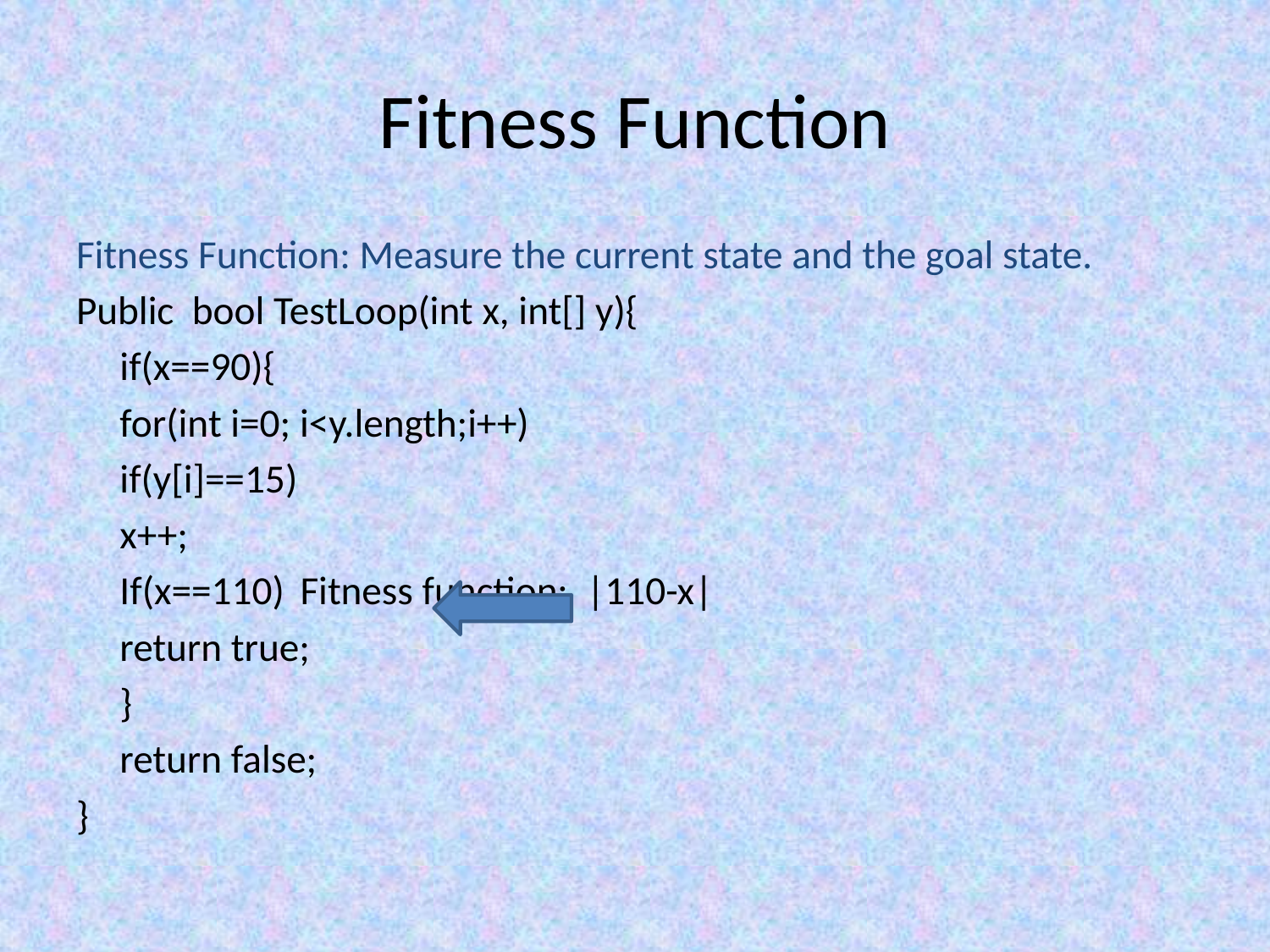

# Fitness Function
Fitness Function: Measure the current state and the goal state.
Public  bool TestLoop(int x, int[] y){
	if(x==90){
		for(int i=0; i<y.length;i++)
			if(y[i]==15)
				x++;
		If(x==110)		Fitness function:  |110-x|
			return true;
	}
	return false;
}